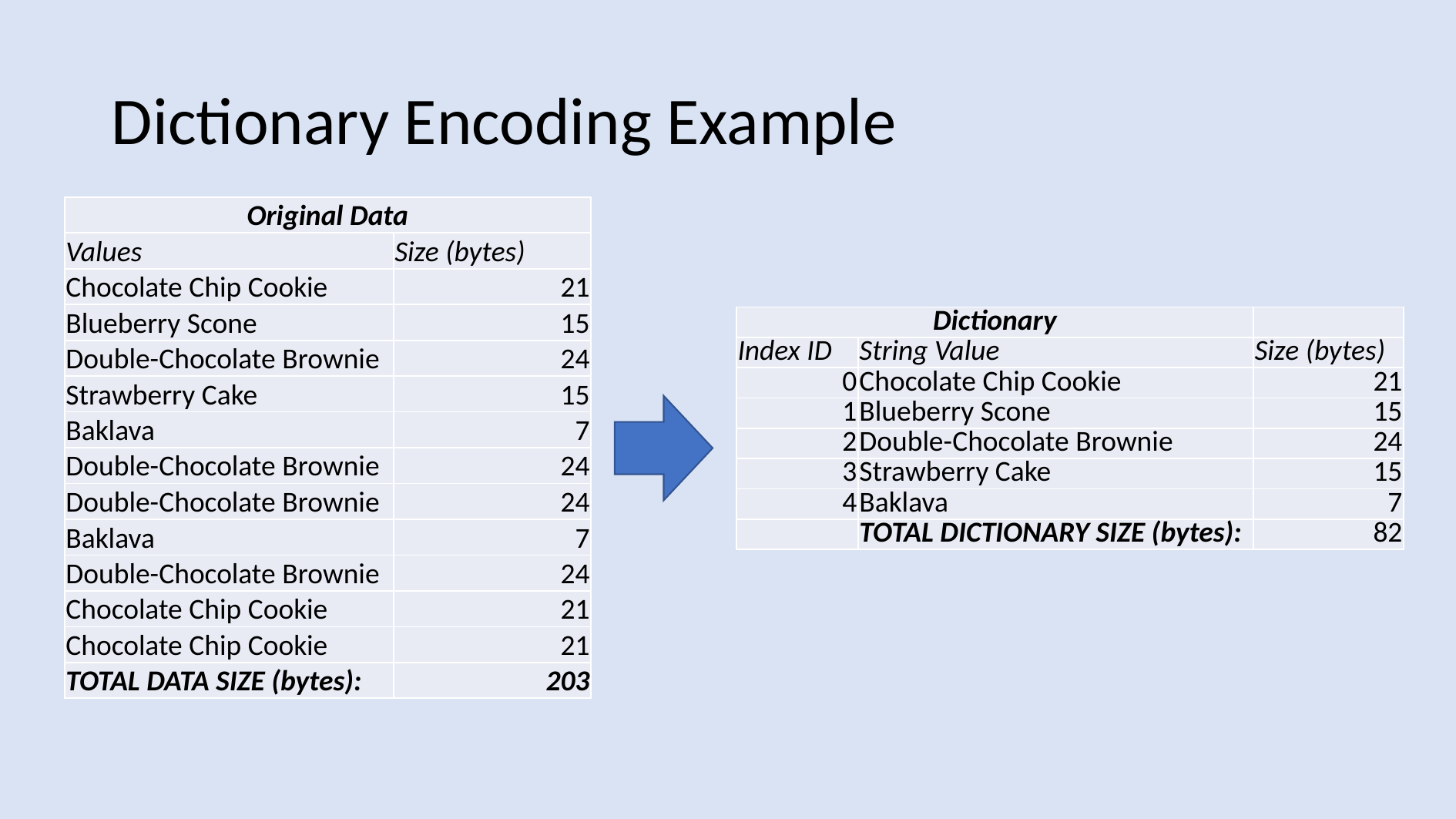

# Dictionary Encoding Example
| Original Data |  |
| --- | --- |
| Values | Size (bytes) |
| Chocolate Chip Cookie | 21 |
| Blueberry Scone | 15 |
| Double-Chocolate Brownie | 24 |
| Strawberry Cake | 15 |
| Baklava | 7 |
| Double-Chocolate Brownie | 24 |
| Double-Chocolate Brownie | 24 |
| Baklava | 7 |
| Double-Chocolate Brownie | 24 |
| Chocolate Chip Cookie | 21 |
| Chocolate Chip Cookie | 21 |
| TOTAL DATA SIZE (bytes): | 203 |
| Dictionary |  |  |
| --- | --- | --- |
| Index ID | String Value | Size (bytes) |
| 0 | Chocolate Chip Cookie | 21 |
| 1 | Blueberry Scone | 15 |
| 2 | Double-Chocolate Brownie | 24 |
| 3 | Strawberry Cake | 15 |
| 4 | Baklava | 7 |
|  | TOTAL DICTIONARY SIZE (bytes): | 82 |